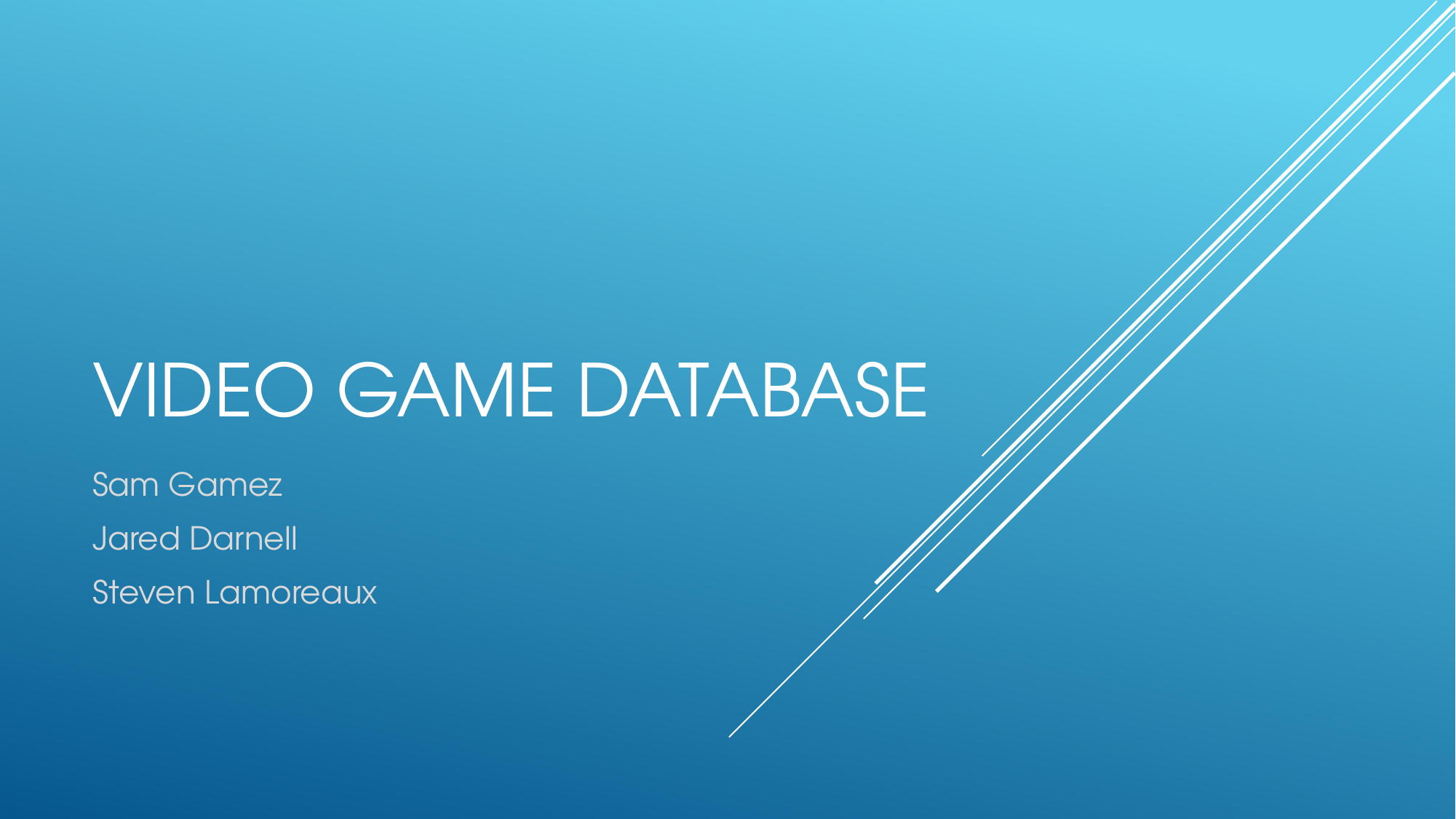

# VIDEO GAME DATABASE
Sam Gamez
Jared Darnell
Steven Lamoreaux